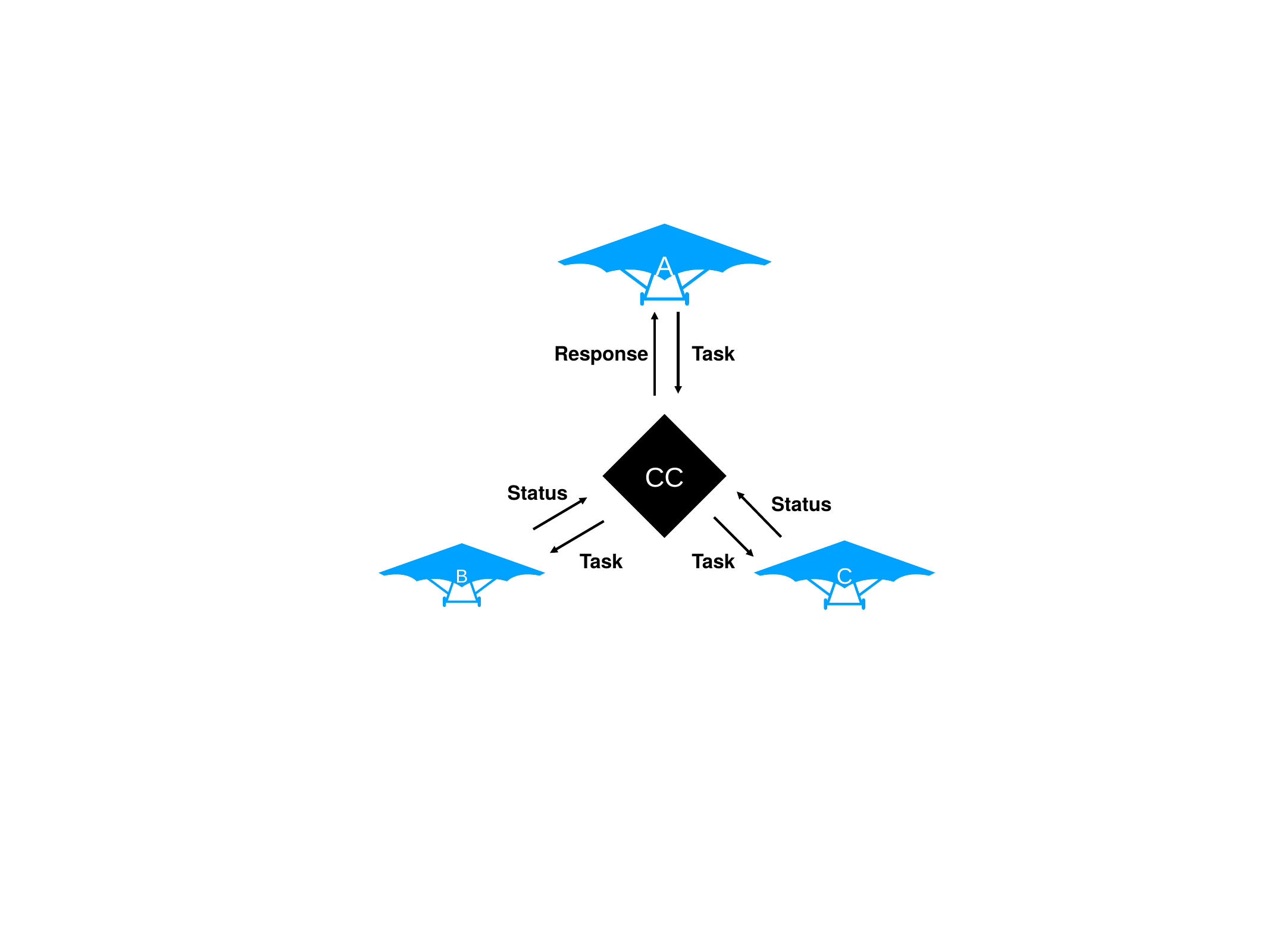

A

Response
Task
CC
Status
Status

C
B
Task
Task